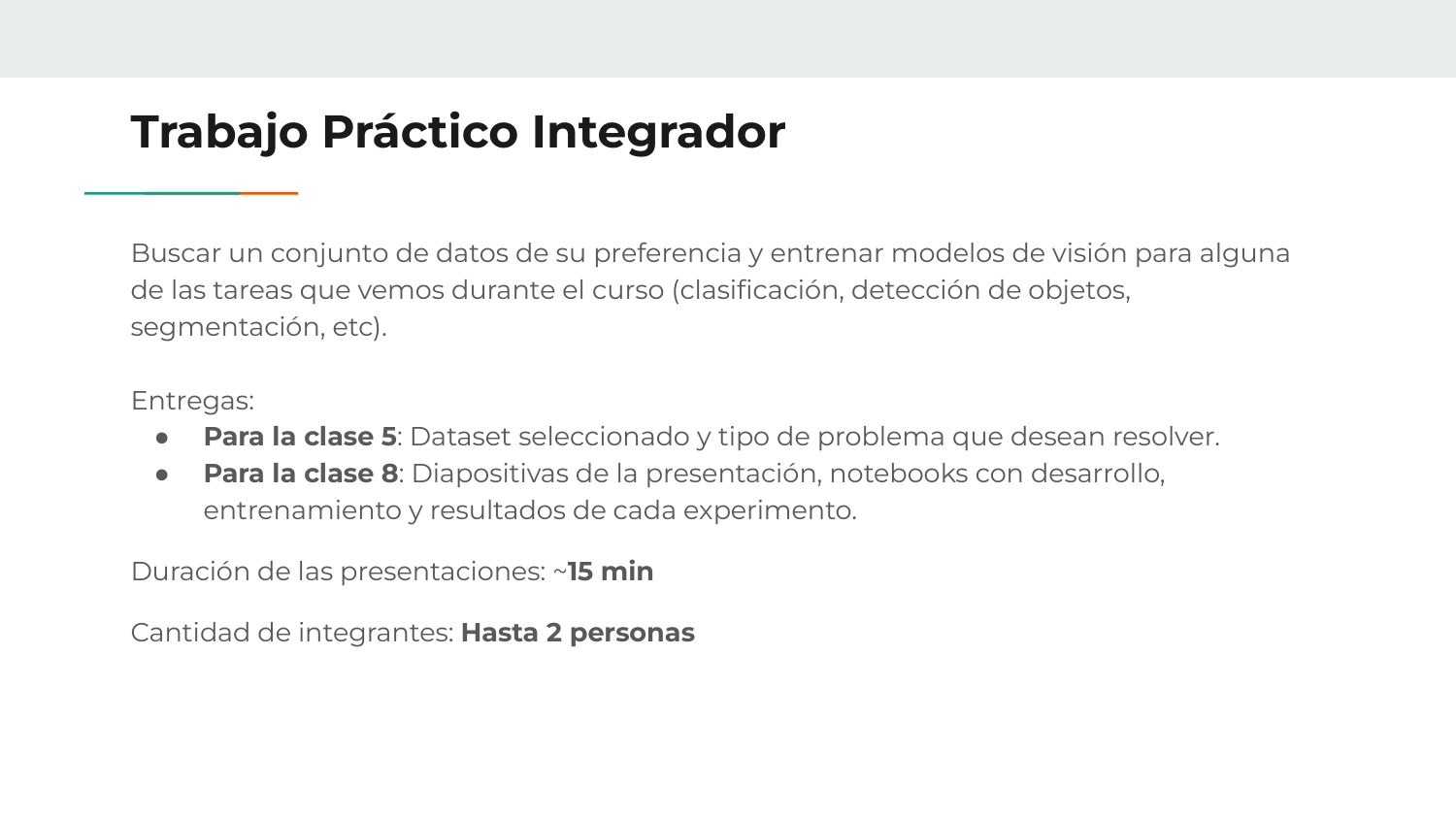

# Trabajo Práctico Integrador

Buscar un conjunto de datos de su preferencia y entrenar modelos de visión para alguna de las tareas que vemos durante el curso (clasificación, detección de objetos, segmentación, etc).

Entregas:
Para la clase 5: Dataset seleccionado y tipo de problema que desean resolver.
Para la clase 8: Diapositivas de la presentación, notebooks con desarrollo, entrenamiento y resultados de cada experimento.
Duración de las presentaciones: ~15 min
Cantidad de integrantes: Hasta 2 personas